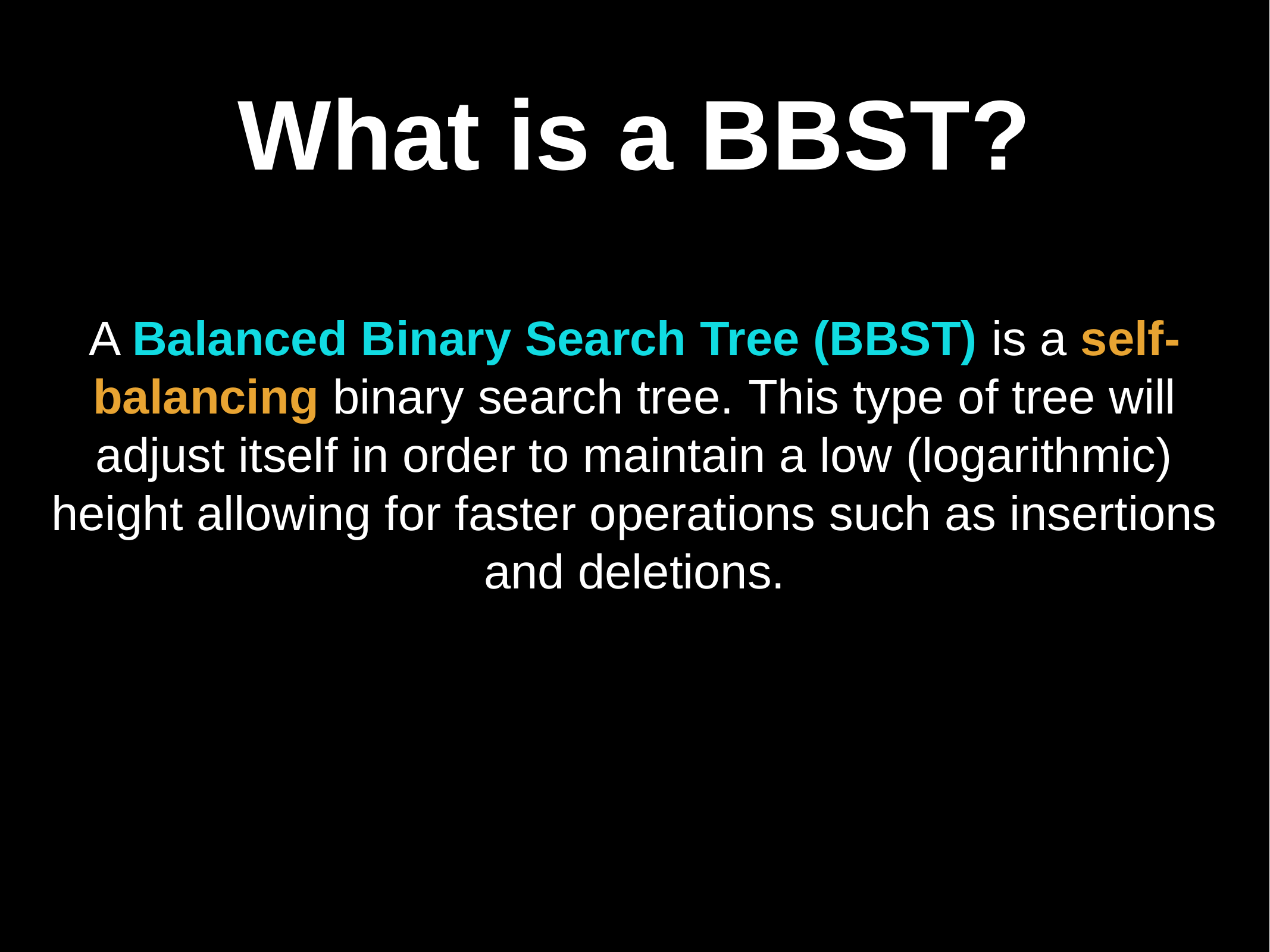

# What is a BBST?
A Balanced Binary Search Tree (BBST) is a self-balancing binary search tree. This type of tree will adjust itself in order to maintain a low (logarithmic) height allowing for faster operations such as insertions and deletions.